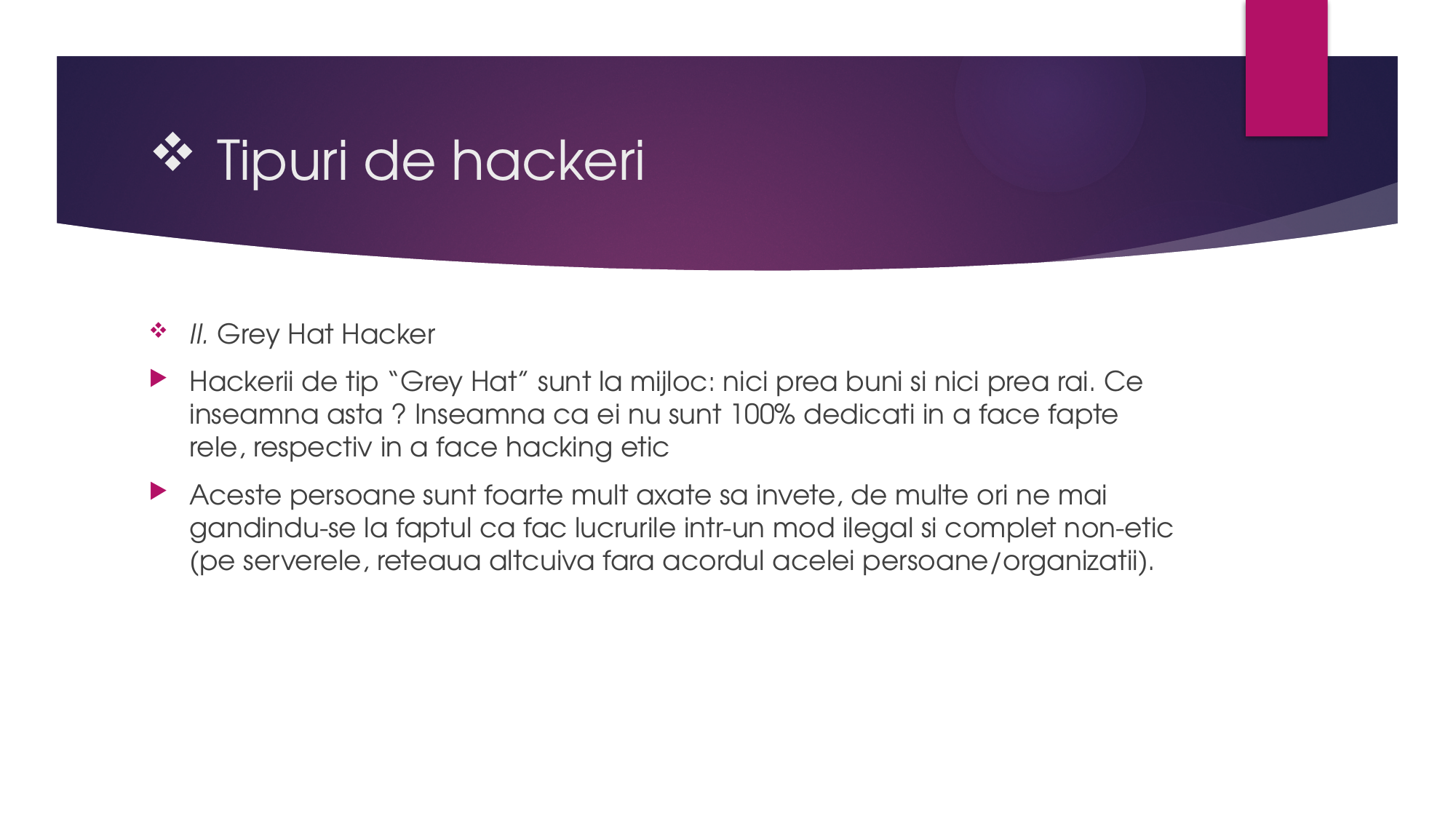

# Tipuri de hackeri
II. Grey Hat Hacker
Hackerii de tip “Grey Hat” sunt la mijloc: nici prea buni si nici prea rai. Ce inseamna asta ? Inseamna ca ei nu sunt 100% dedicati in a face fapte rele, respectiv in a face hacking etic
Aceste persoane sunt foarte mult axate sa invete, de multe ori ne mai gandindu-se la faptul ca fac lucrurile intr-un mod ilegal si complet non-etic (pe serverele, reteaua altcuiva fara acordul acelei persoane/organizatii).